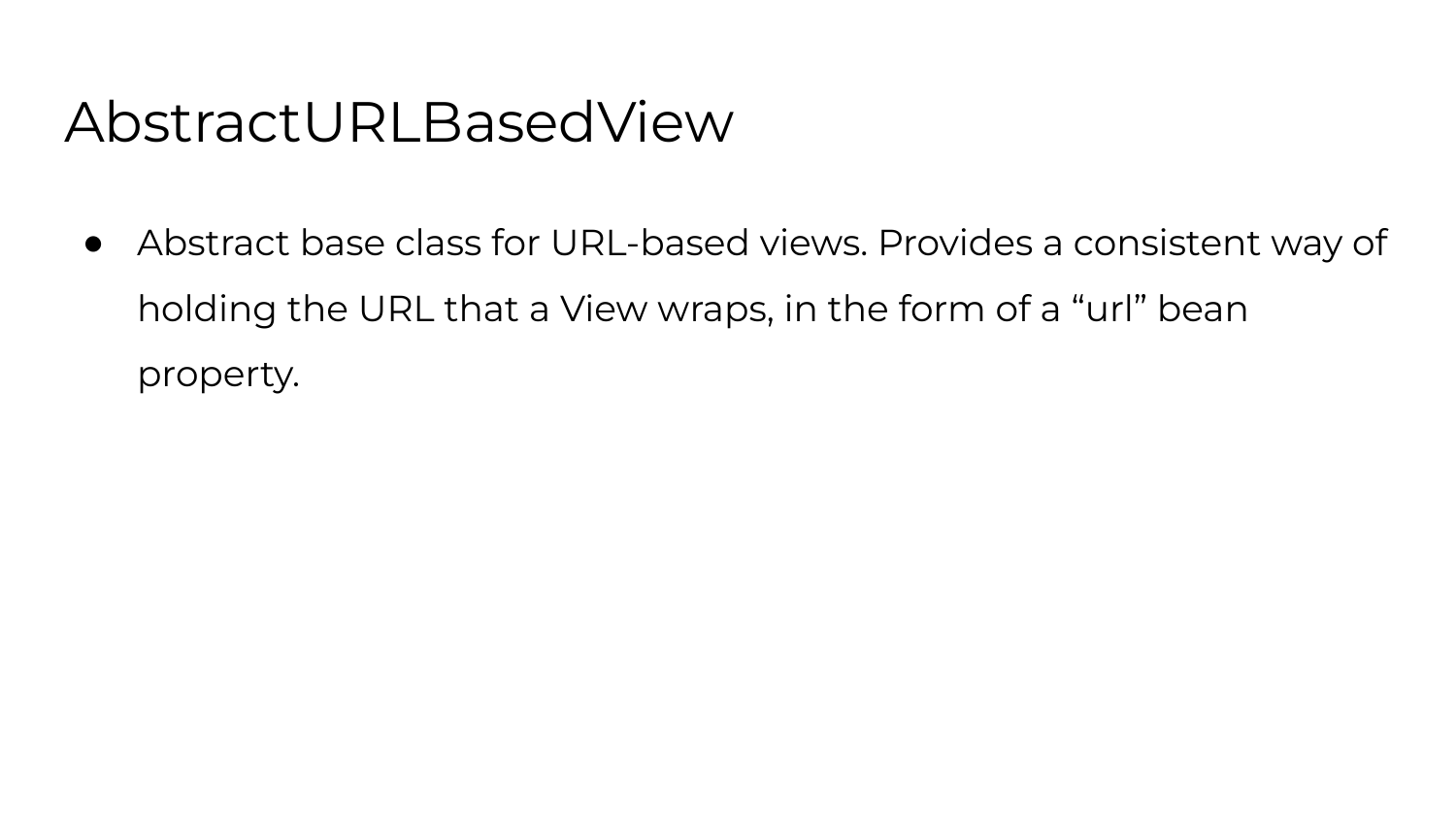

# AbstractURLBasedView
Abstract base class for URL-based views. Provides a consistent way of holding the URL that a View wraps, in the form of a “url” bean property.